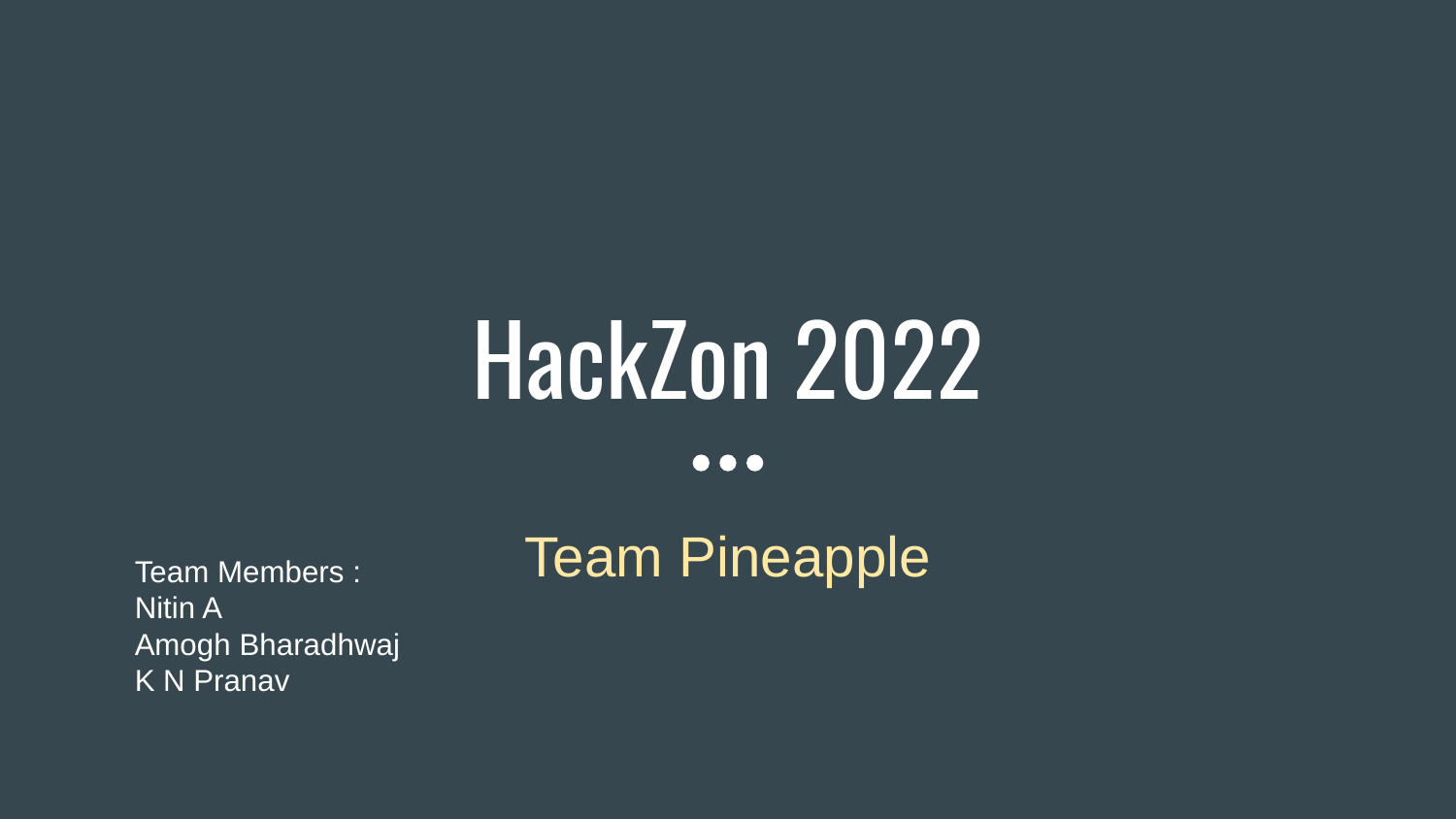

# HackZon 2022
Team Pineapple
Team Members :
Nitin A
Amogh Bharadhwaj
K N Pranav